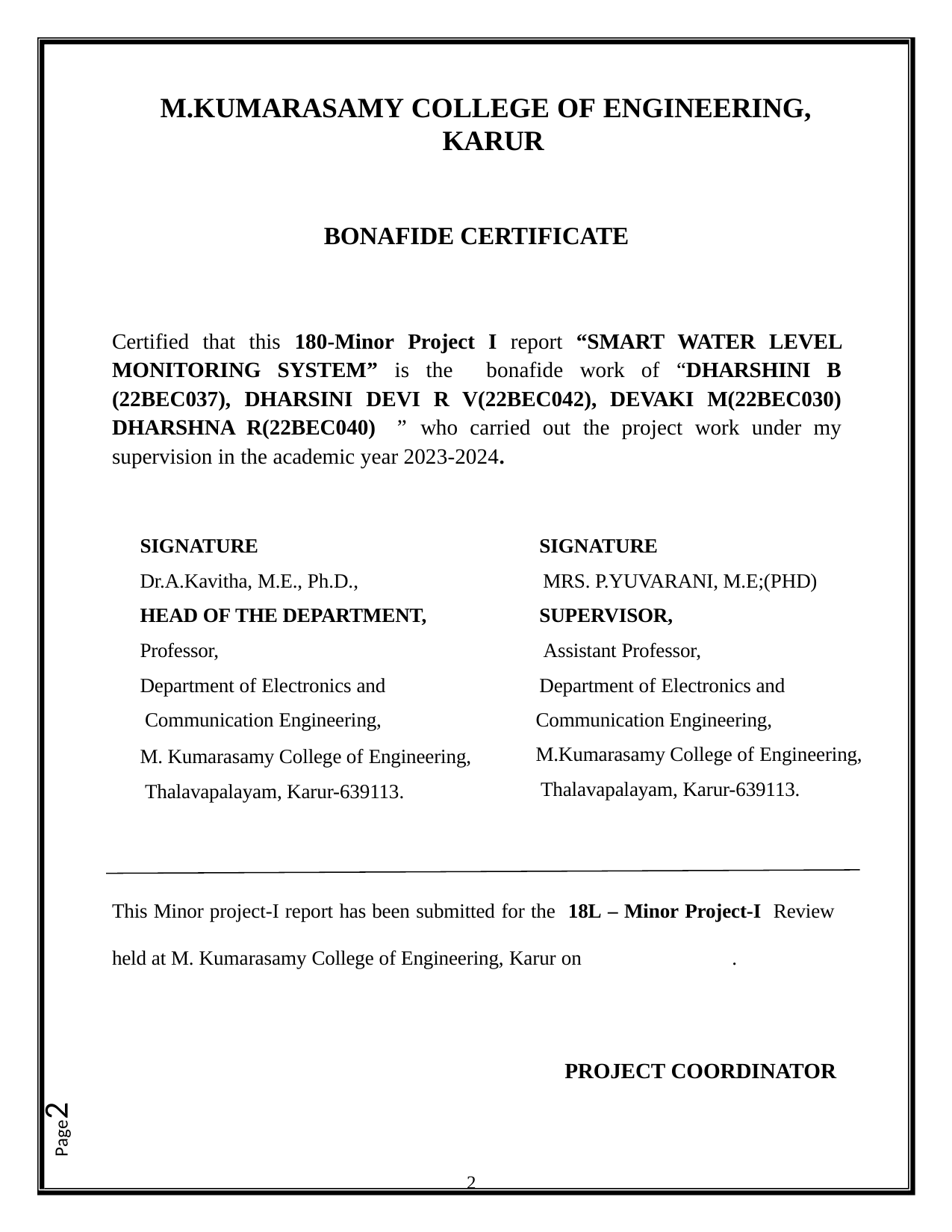

M.KUMARASAMY COLLEGE OF ENGINEERING,  KARUR

BONAFIDE CERTIFICATE
Certified that this 180-Minor Project I report “SMART WATER LEVEL MONITORING SYSTEM” is the  bonafide work of “DHARSHINI B (22BEC037), DHARSINI DEVI R V(22BEC042), DEVAKI M(22BEC030) DHARSHNA R(22BEC040) ” who carried out the project work under my supervision in the academic year 2023-2024.
SIGNATURE
Dr.A.Kavitha, M.E., Ph.D.,
HEAD OF THE DEPARTMENT,
Professor,
Department of Electronics and  Communication Engineering,
M. Kumarasamy College of Engineering,  Thalavapalayam, Karur-639113.
SIGNATURE
         MRS. P.YUVARANI, M.E;(PHD)
SUPERVISOR,
Assistant Professor,
Department of Electronics and  Communication Engineering,  M.Kumarasamy College of Engineering,  Thalavapalayam, Karur-639113.

This Minor project-I report has been submitted for the 18L – Minor Project-I Review

held at M. Kumarasamy College of Engineering, Karur on	.
PROJECT COORDINATOR
Page2
2